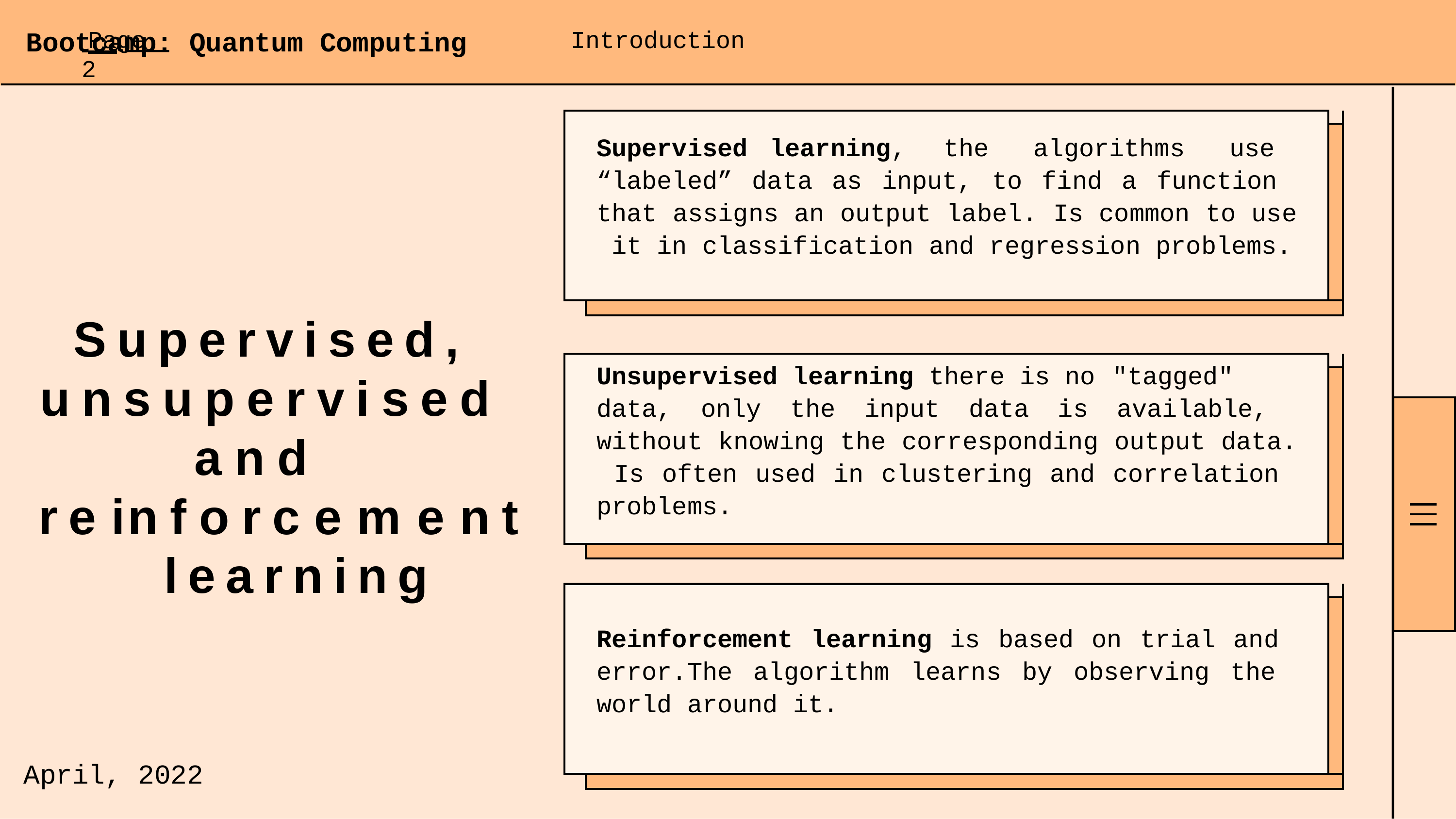

Page 2
Introduction
# Bootcamp: Quantum Computing
|  |  |  |
| --- | --- | --- |
|  | Supervised learning, the algorithms use “labeled” data as input, to find a function that assigns an output label. Is common to use it in classification and regression problems. |  |
|  |  |  |
Supervised,  unsupervised  and   reinforcement  learning
|  |  |  |
| --- | --- | --- |
|  | Unsupervised learning there is no "tagged" data, only the input data is available, without knowing the corresponding output data. Is often used in clustering and correlation problems. |  |
|  |  |  |

|  |  |  |
| --- | --- | --- |
|  | Reinforcement learning is based on trial and error.The algorithm learns by observing the world around it. |  |
|  |  |  |
April,
2022